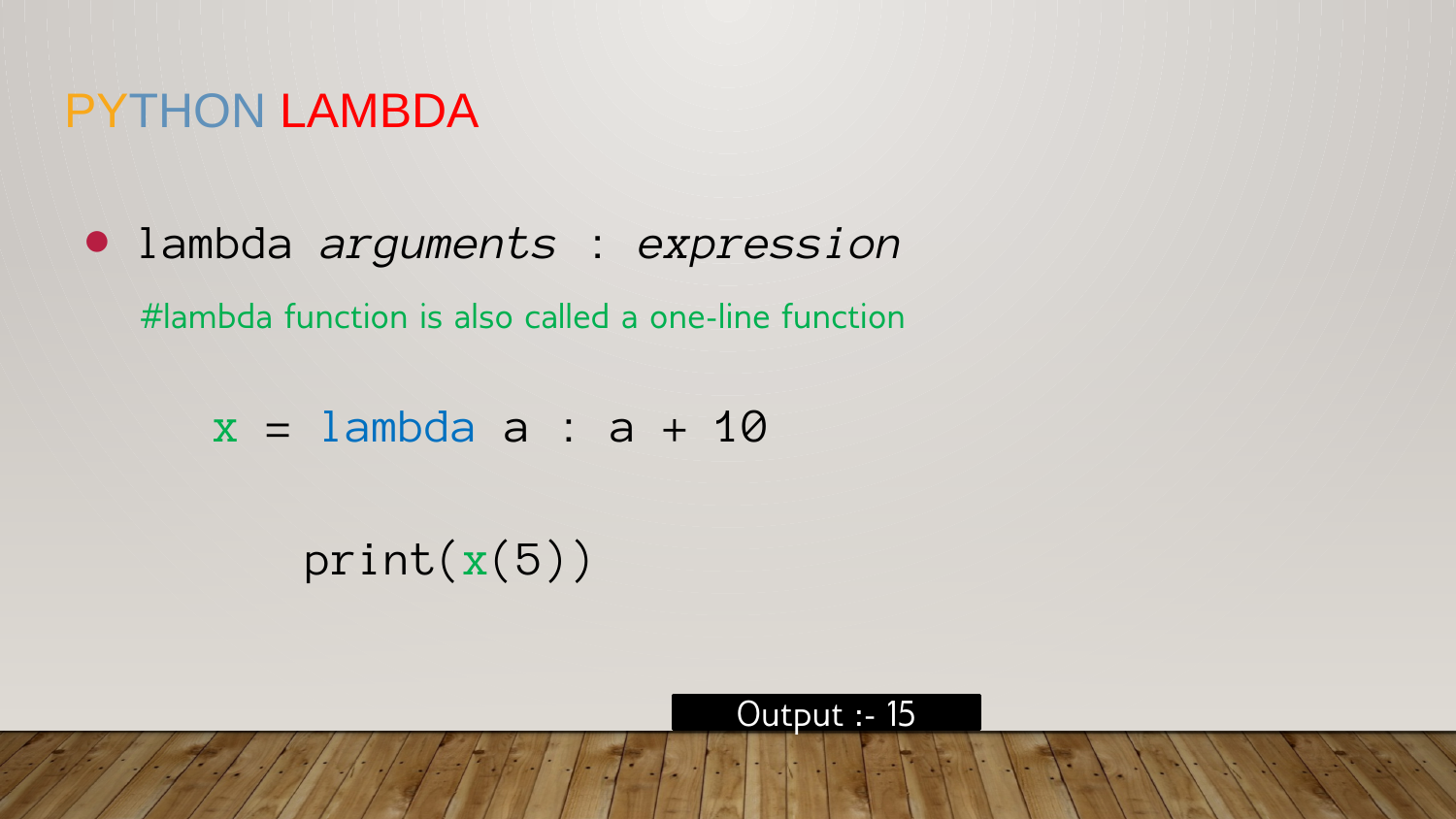

# Python Lambda
lambda arguments : expression
    #lambda function is also called a one-line function
x = lambda a : a + 10
print(x(5))
Output :- 15